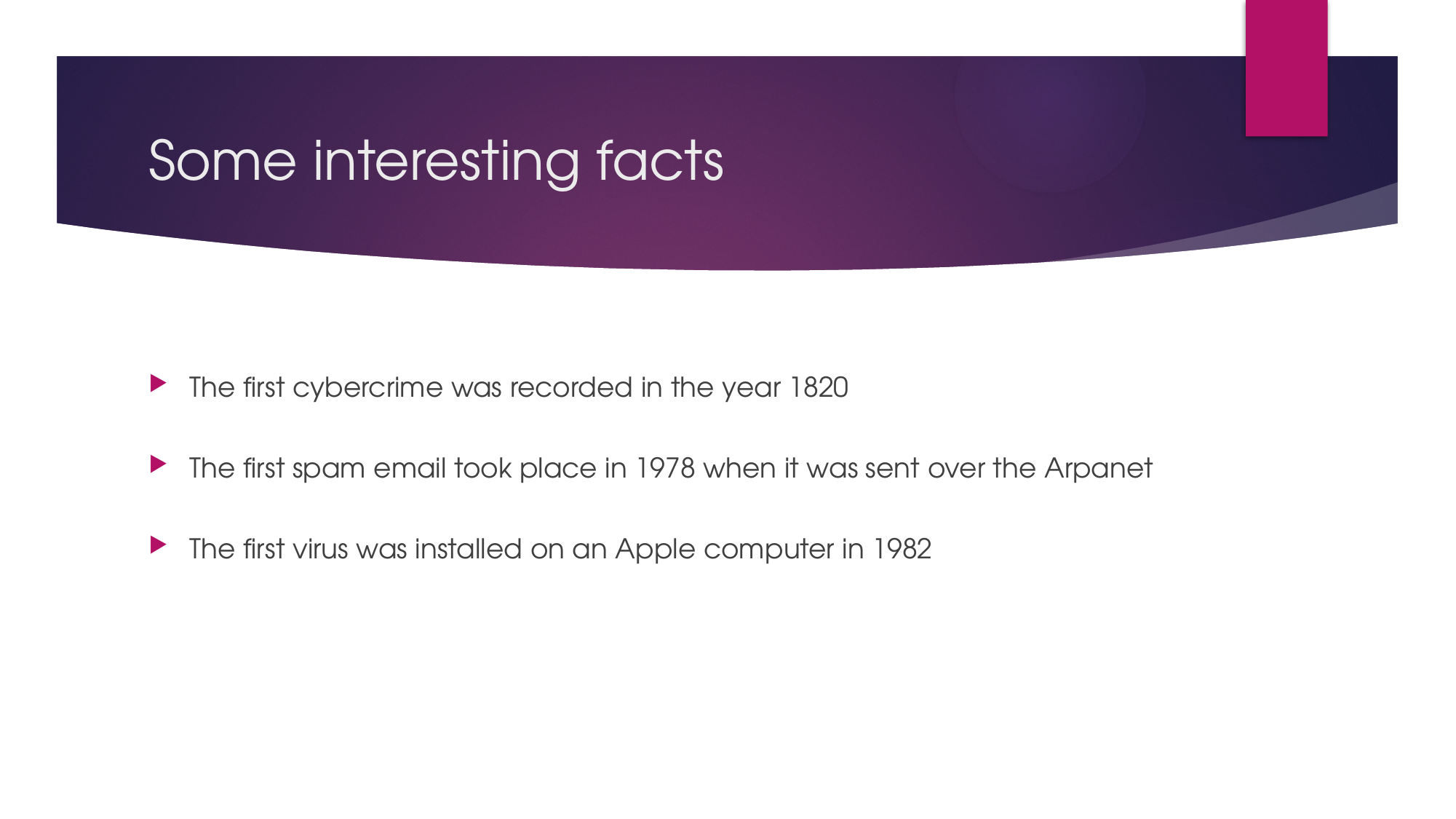

# Some interesting facts

The first cybercrime was recorded in the year 1820
The first spam email took place in 1978 when it was sent over the Arpanet
The first virus was installed on an Apple computer in 1982